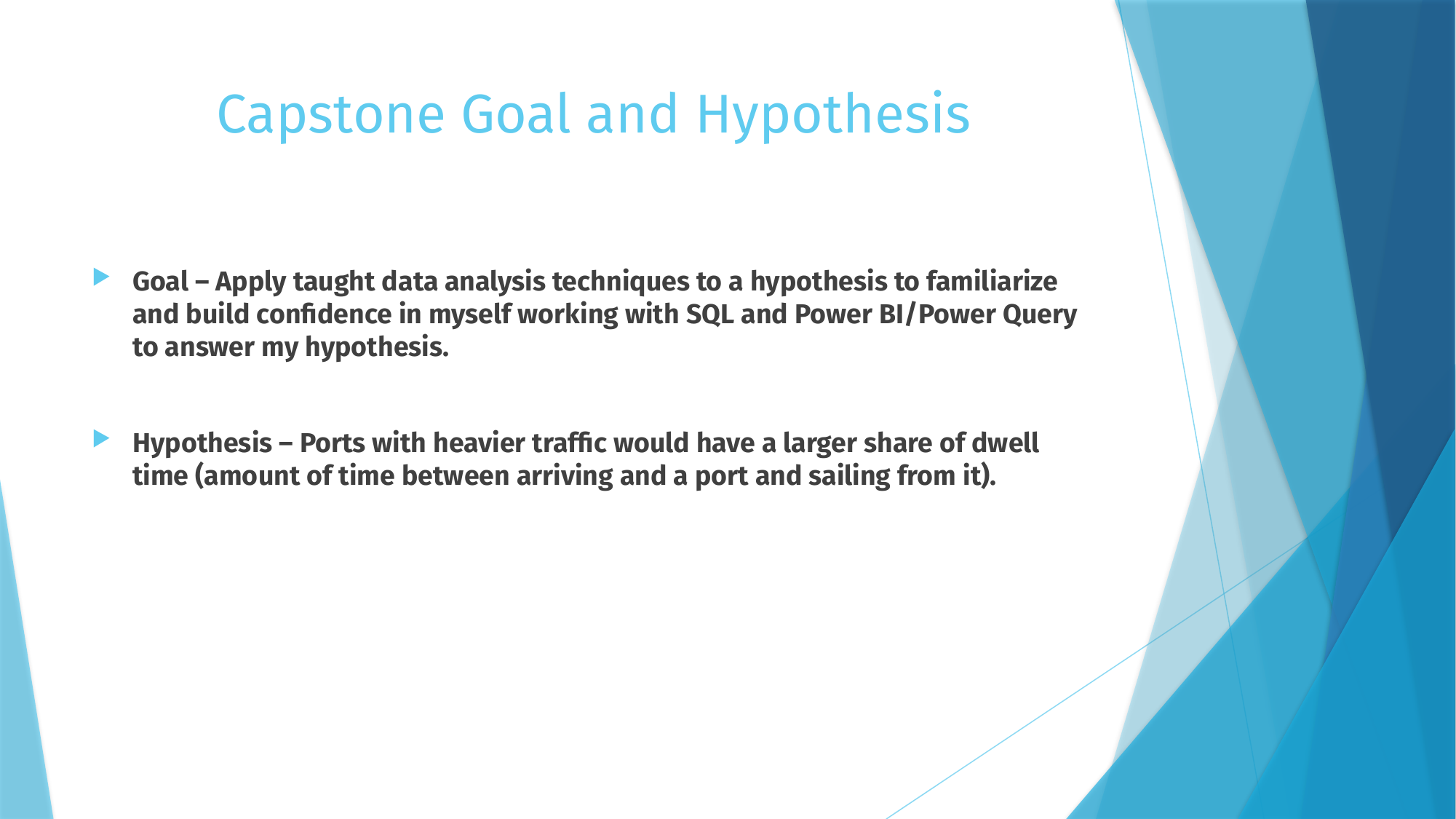

# Capstone Goal and Hypothesis
Goal – Apply taught data analysis techniques to a hypothesis to familiarize and build confidence in myself working with SQL and Power BI/Power Query to answer my hypothesis.

Hypothesis – Ports with heavier traffic would have a larger share of dwell time (amount of time between arriving and a port and sailing from it).